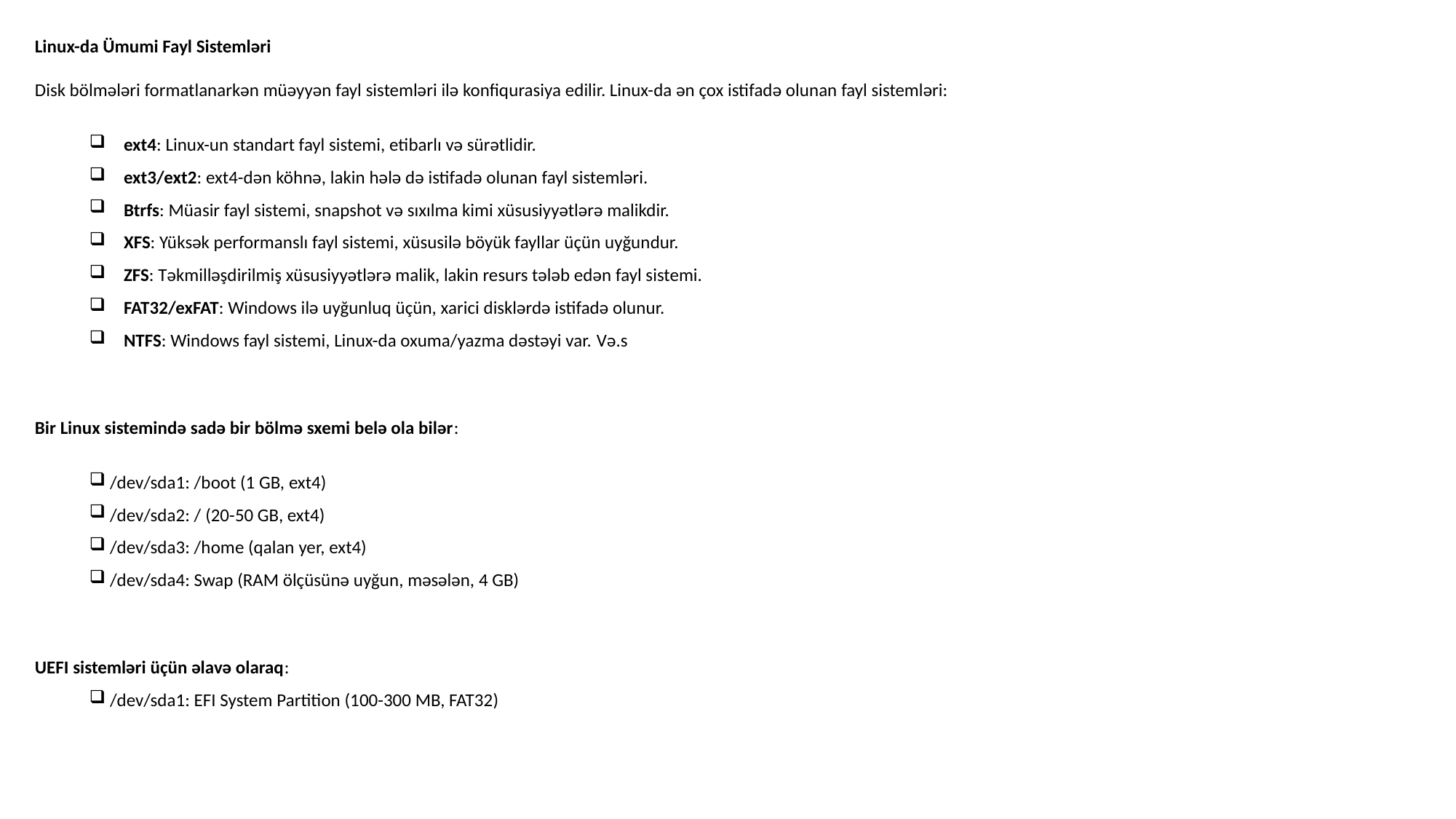

Linux-da Ümumi Fayl Sistemləri

Disk bölmələri formatlanarkən müəyyən fayl sistemləri ilə konfiqurasiya edilir. Linux-da ən çox istifadə olunan fayl sistemləri:

ext4: Linux-un standart fayl sistemi, etibarlı və sürətlidir.
ext3/ext2: ext4-dən köhnə, lakin hələ də istifadə olunan fayl sistemləri.
Btrfs: Müasir fayl sistemi, snapshot və sıxılma kimi xüsusiyyətlərə malikdir.
XFS: Yüksək performanslı fayl sistemi, xüsusilə böyük fayllar üçün uyğundur.
ZFS: Təkmilləşdirilmiş xüsusiyyətlərə malik, lakin resurs tələb edən fayl sistemi.
FAT32/exFAT: Windows ilə uyğunluq üçün, xarici disklərdə istifadə olunur.
NTFS: Windows fayl sistemi, Linux-da oxuma/yazma dəstəyi var. Və.s

Bir Linux sistemində sadə bir bölmə sxemi belə ola bilər:

/dev/sda1: /boot (1 GB, ext4)
/dev/sda2: / (20-50 GB, ext4)
/dev/sda3: /home (qalan yer, ext4)
/dev/sda4: Swap (RAM ölçüsünə uyğun, məsələn, 4 GB)

UEFI sistemləri üçün əlavə olaraq:
/dev/sda1: EFI System Partition (100-300 MB, FAT32)